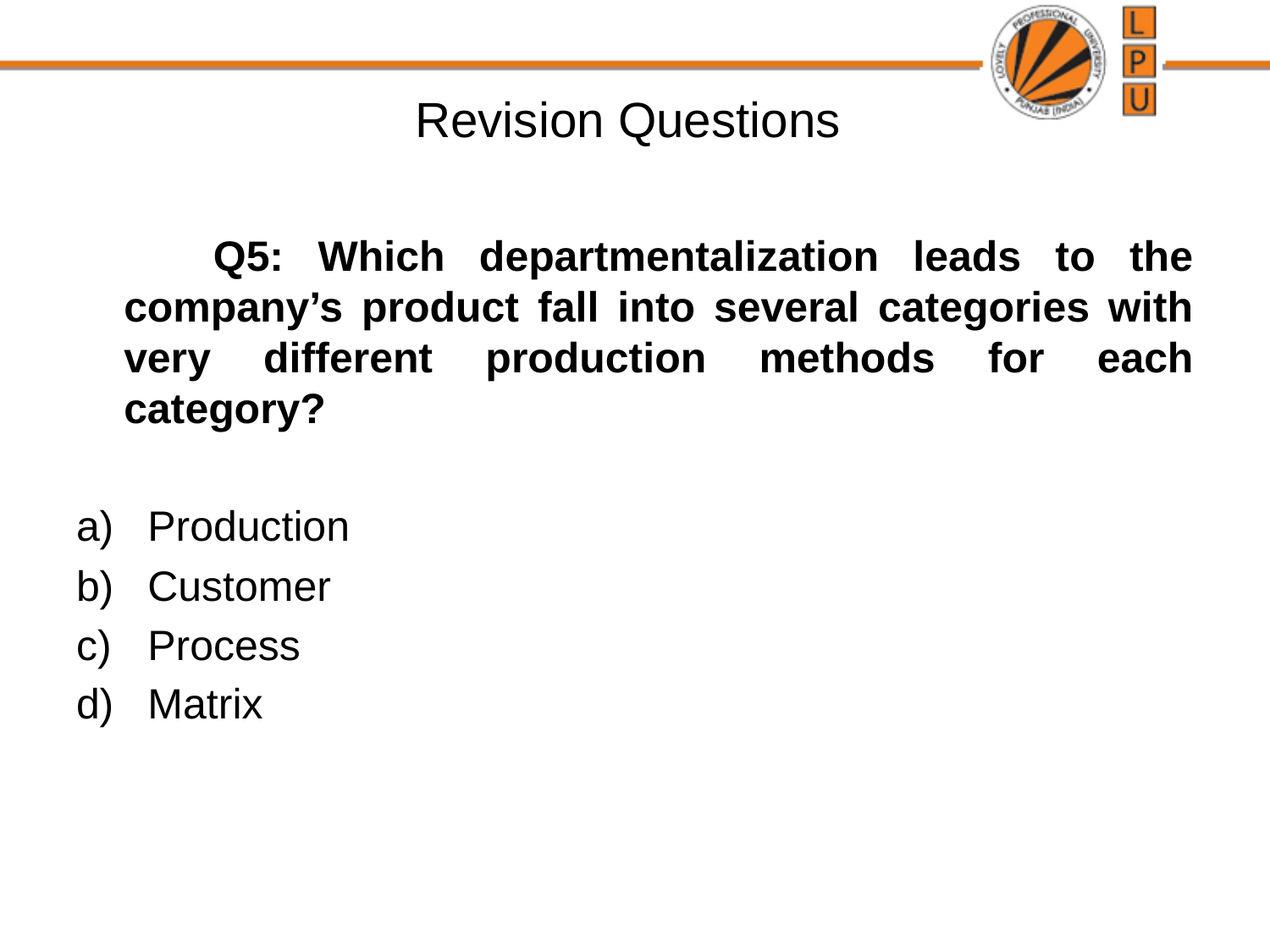

# Revision Questions
    Q5: Which departmentalization leads to the company’s product fall into several categories with very different production methods for each category?

Production
Customer
Process
Matrix